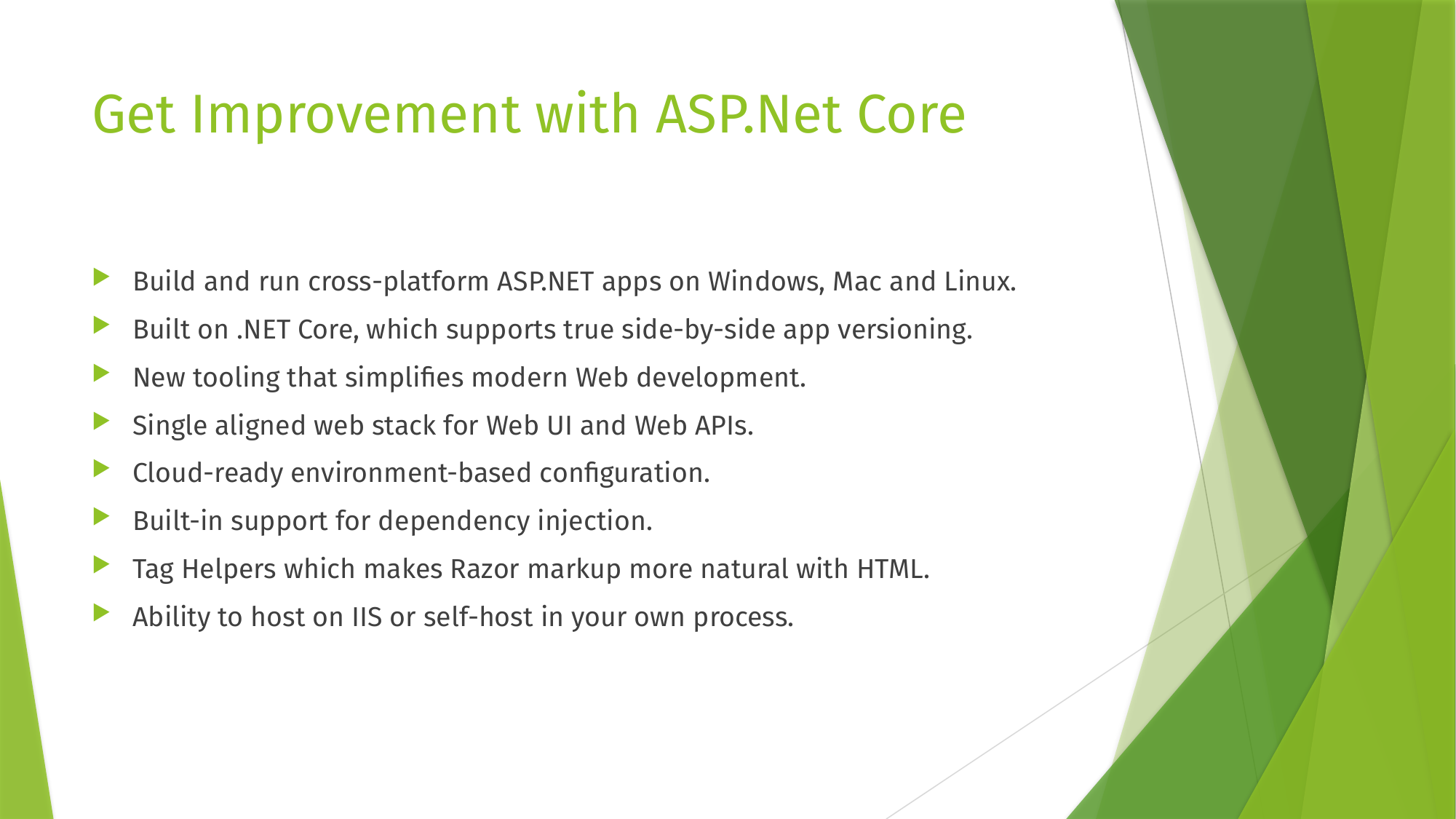

# Get Improvement with ASP.Net Core
Build and run cross-platform ASP.NET apps on Windows, Mac and Linux.
Built on .NET Core, which supports true side-by-side app versioning.
New tooling that simplifies modern Web development.
Single aligned web stack for Web UI and Web APIs.
Cloud-ready environment-based configuration.
Built-in support for dependency injection.
Tag Helpers which makes Razor markup more natural with HTML.
Ability to host on IIS or self-host in your own process.